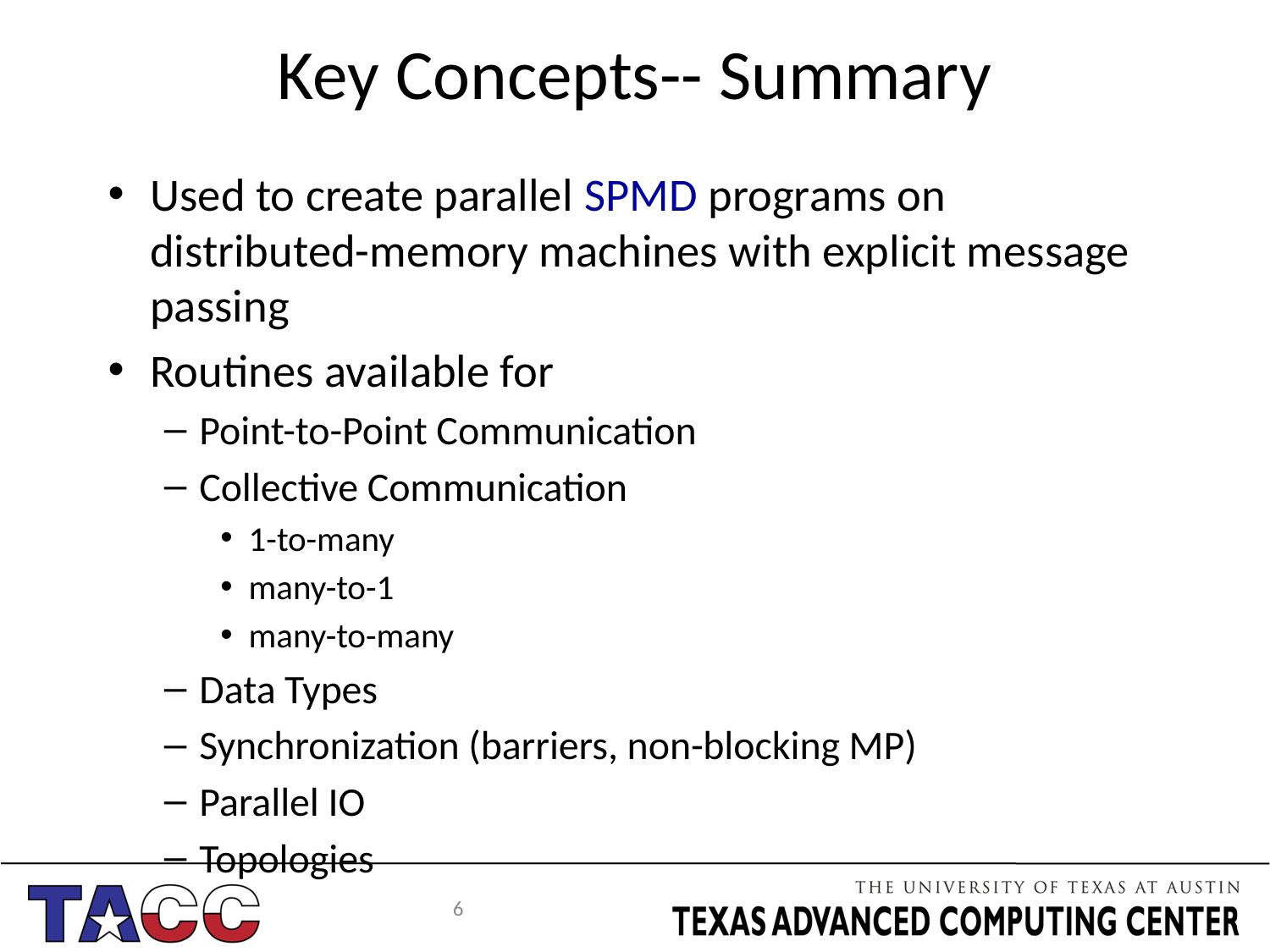

# Key Concepts-- Summary
Used to create parallel SPMD programs on distributed-memory machines with explicit message passing
Routines available for
Point-to-Point Communication
Collective Communication
1-to-many
many-to-1
many-to-many
Data Types
Synchronization (barriers, non-blocking MP)
Parallel IO
Topologies
6